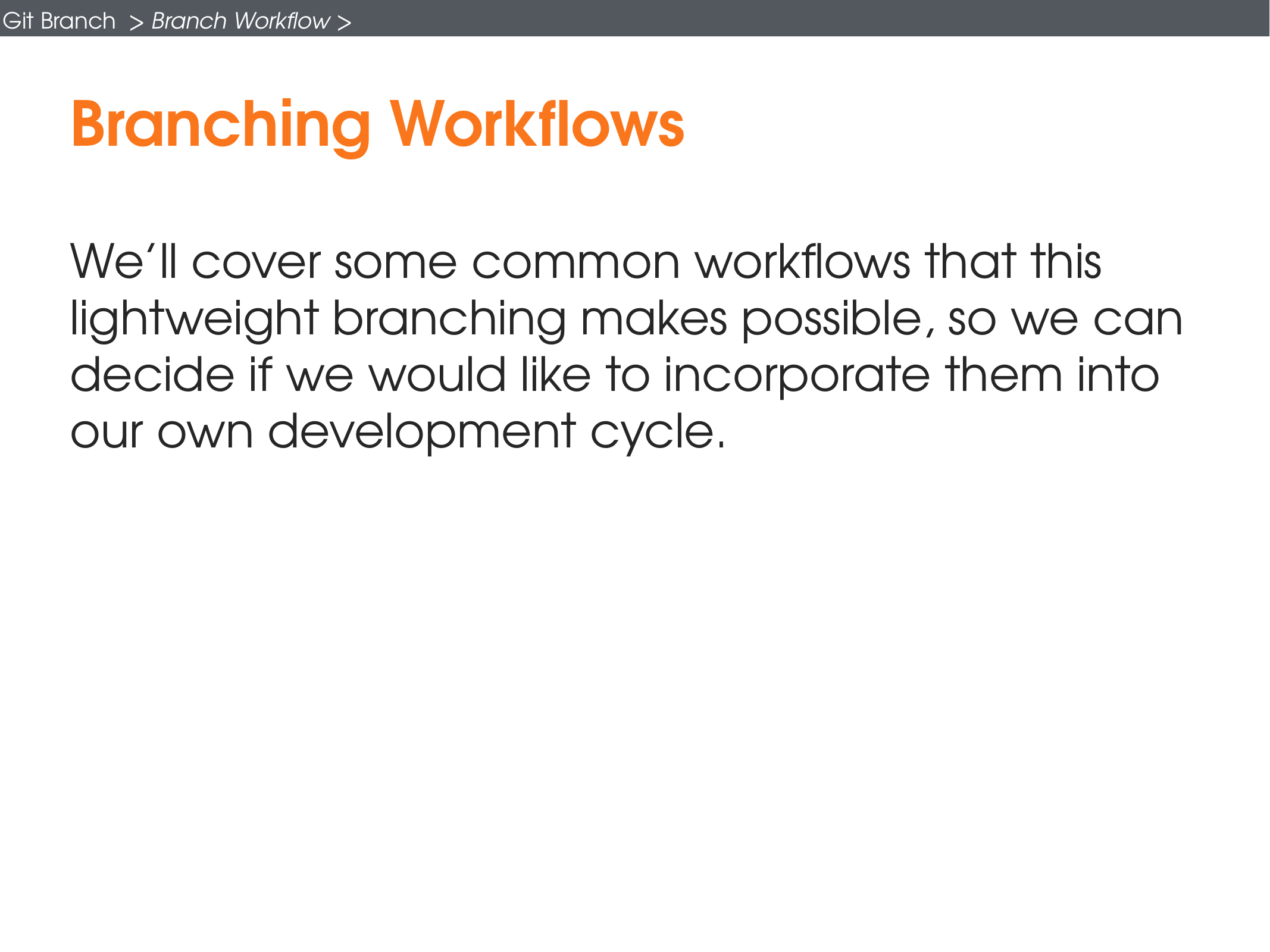

Git Branch  > Branch Workflow >
# Branching Workflows
We’ll cover some common workflows that this lightweight branching makes possible, so we can decide if we would like to incorporate them into our own development cycle.